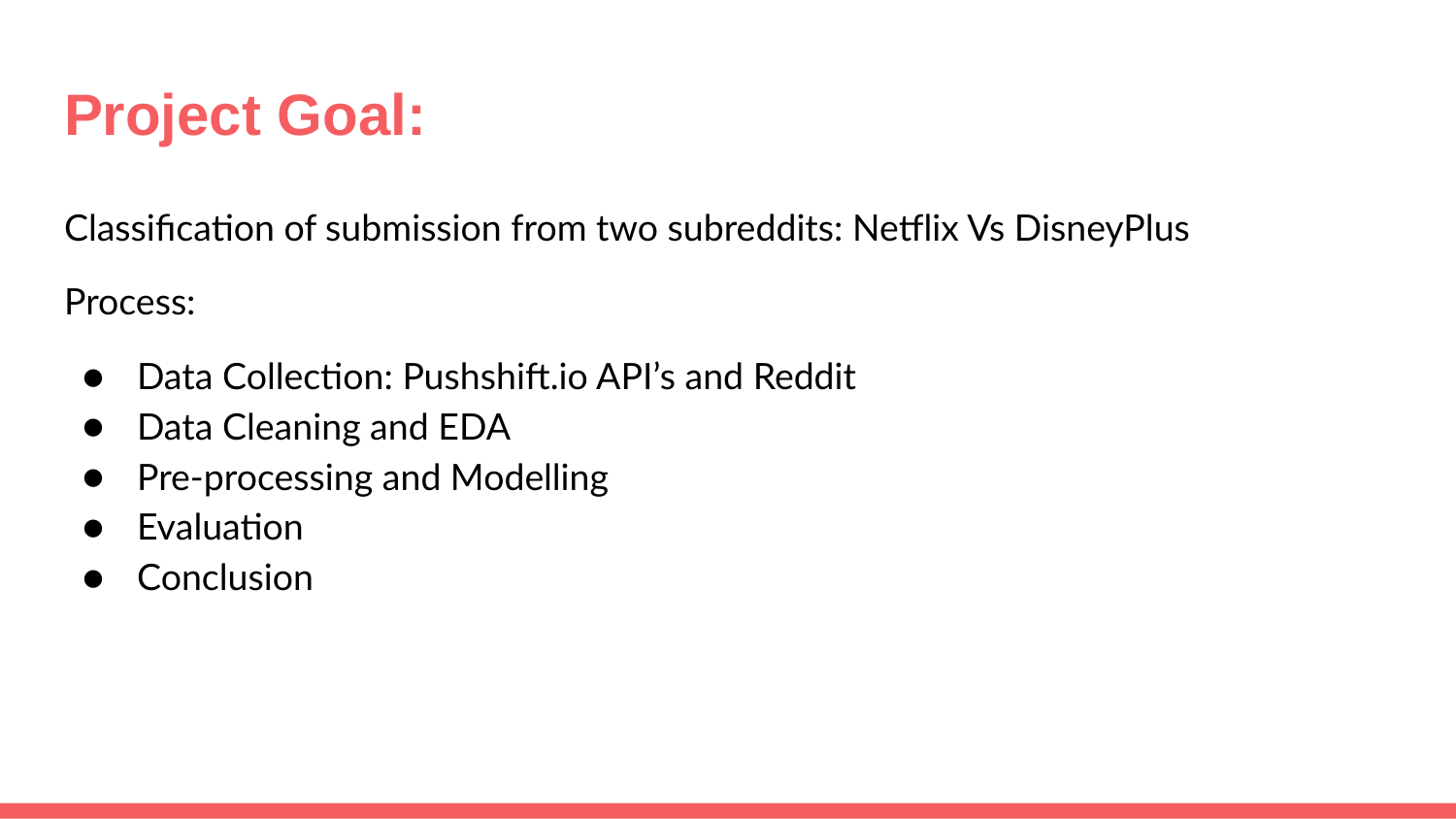

# Project Goal:
Classification of submission from two subreddits: Netflix Vs DisneyPlus
Process:
Data Collection: Pushshift.io API’s and Reddit
Data Cleaning and EDA
Pre-processing and Modelling
Evaluation
Conclusion